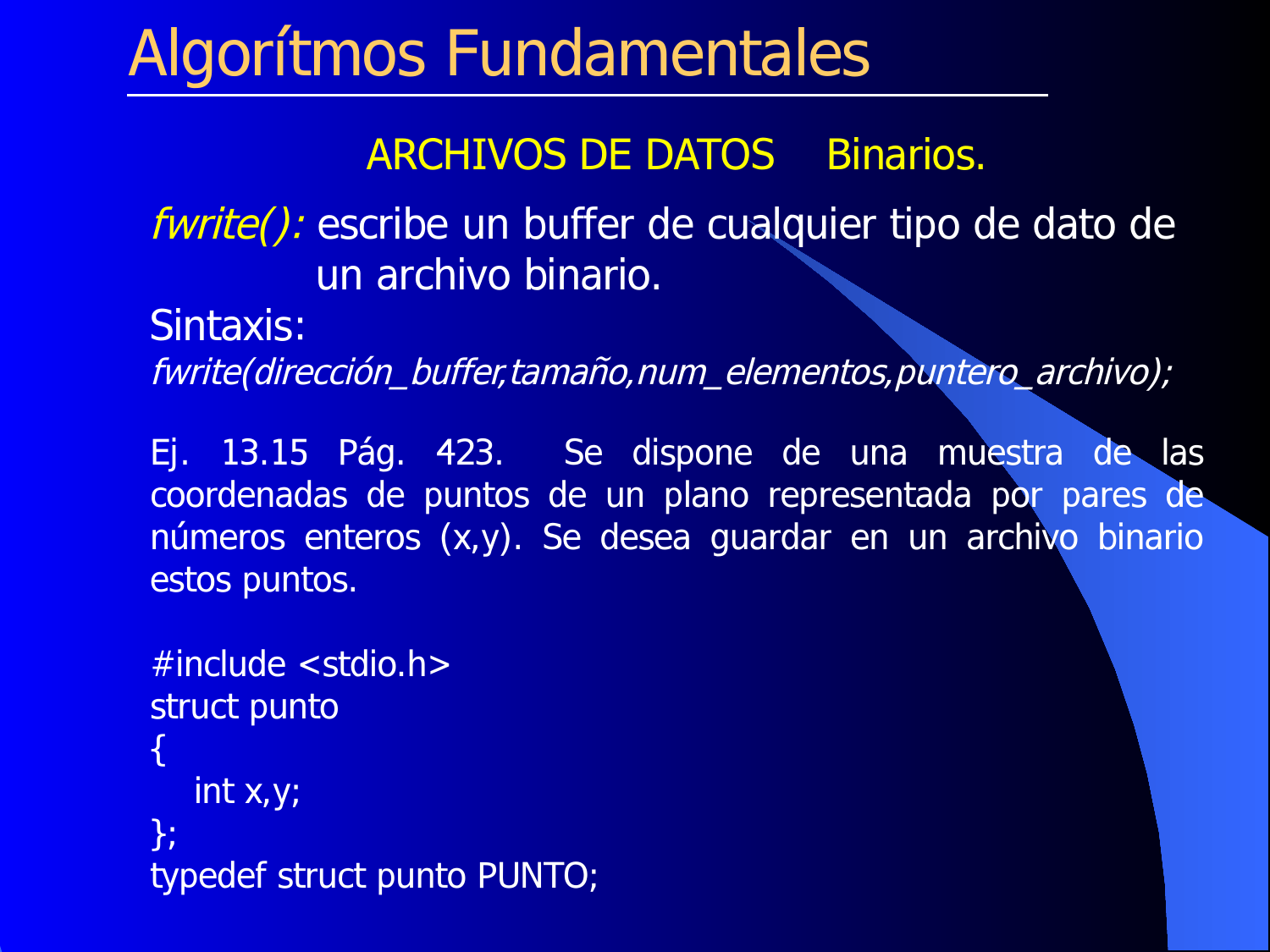

Algorítmos Fundamentales
ARCHIVOS DE DATOS    Binarios.
fwrite(): escribe un buffer de cualquier tipo de dato de   	   un archivo binario.
Sintaxis:
fwrite(dirección_buffer,tamaño,num_elementos,puntero_archivo);
Ej. 13.15 Pág. 423.  Se dispone de una muestra de las coordenadas de puntos de un plano representada por pares de números enteros (x,y). Se desea guardar en un archivo binario estos puntos.

#include <stdio.h>
struct punto
{
    int x,y;
};
typedef struct punto PUNTO;